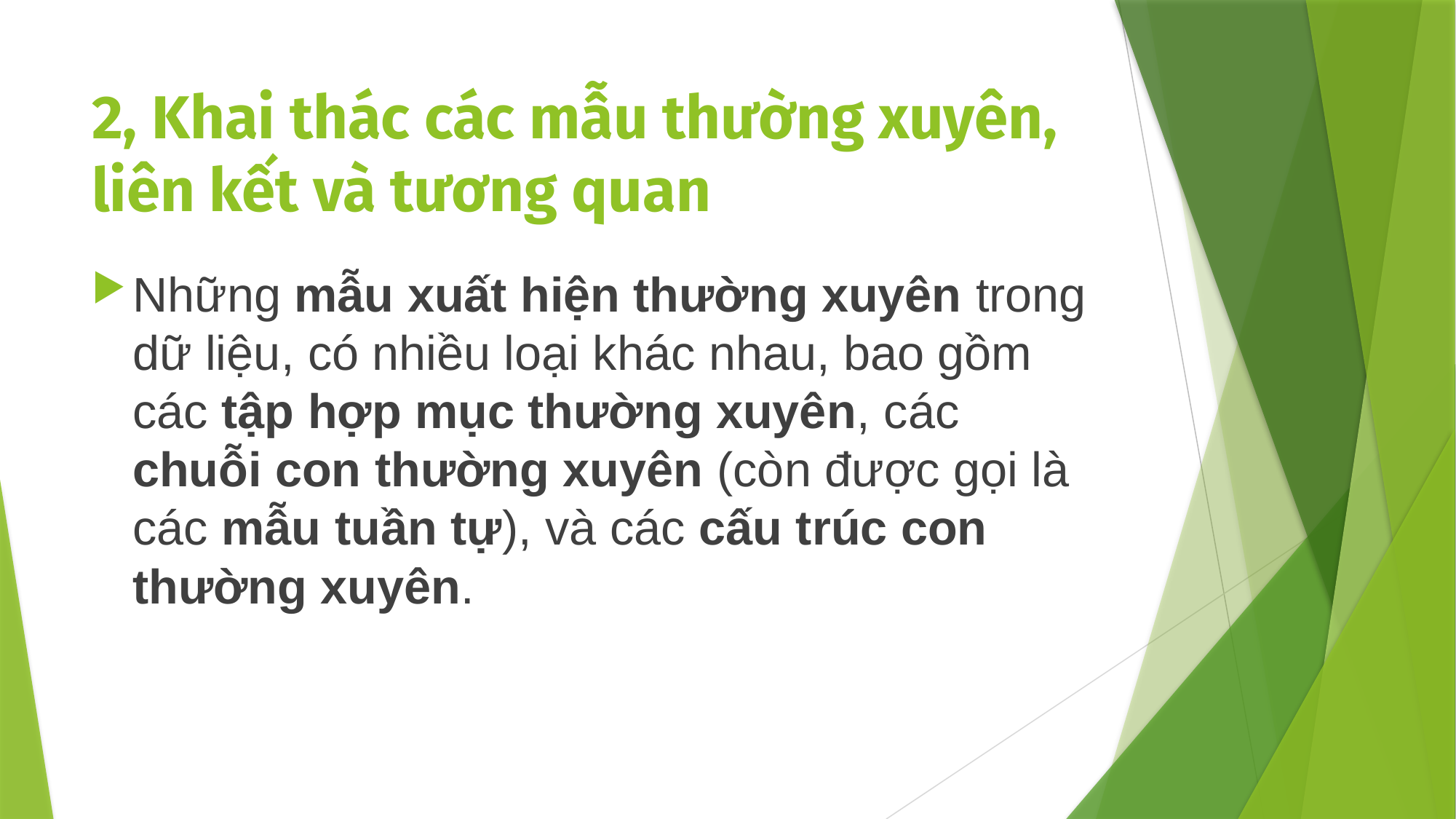

# 2, Khai thác các mẫu thường xuyên, liên kết và tương quan
Những mẫu xuất hiện thường xuyên trong dữ liệu, có nhiều loại khác nhau, bao gồm các tập hợp mục thường xuyên, các chuỗi con thường xuyên (còn được gọi là các mẫu tuần tự), và các cấu trúc con thường xuyên.